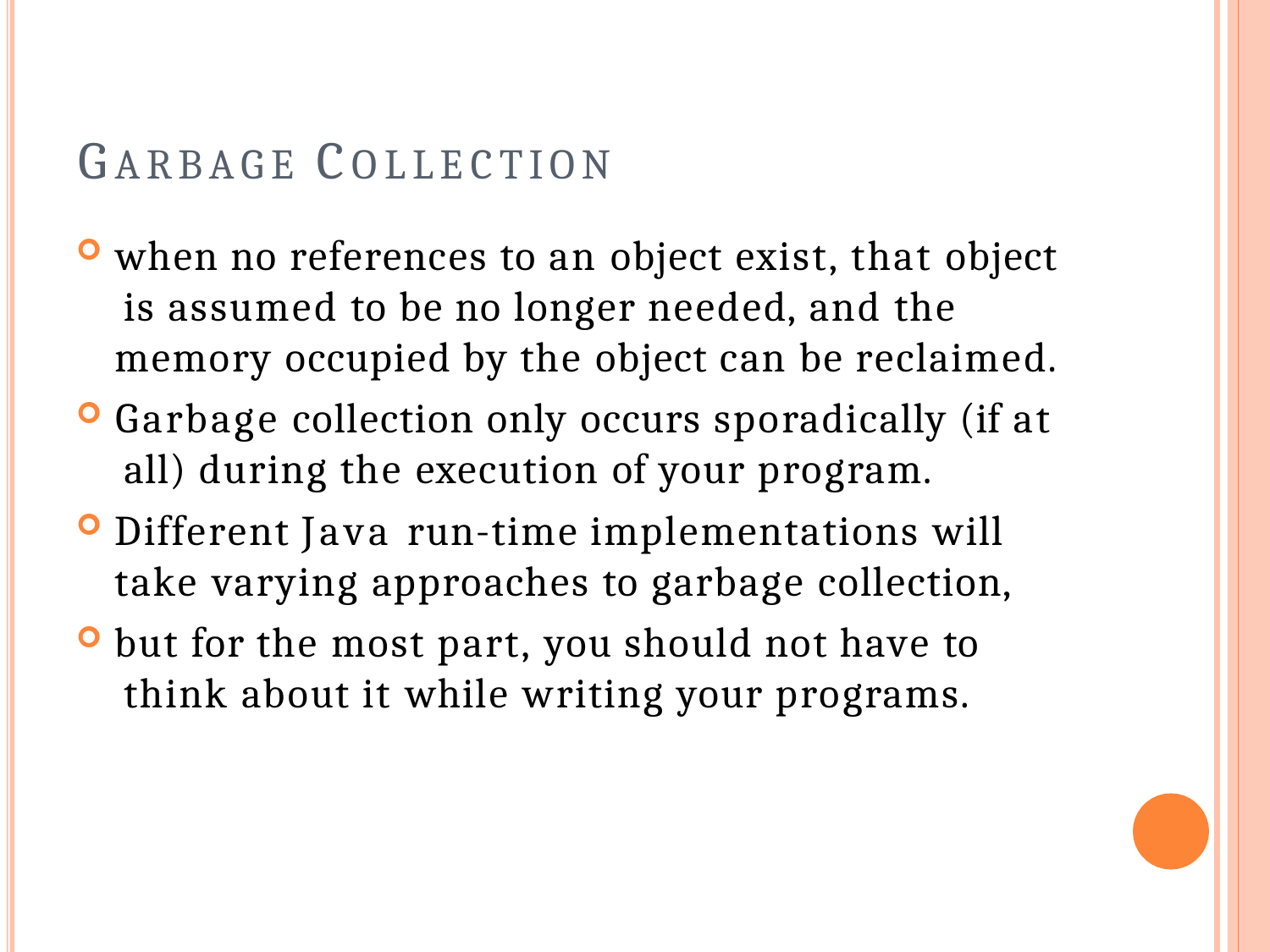

# GARBAGE COLLECTION
when no references to an object exist, that object  is assumed to be no longer needed, and the  memory occupied by the object can be reclaimed.
Garbage collection only occurs sporadically (if at  all) during the execution of your program.
Different Java run-time implementations will  take varying approaches to garbage collection,
but for the most part, you should not have to  think about it while writing your programs.